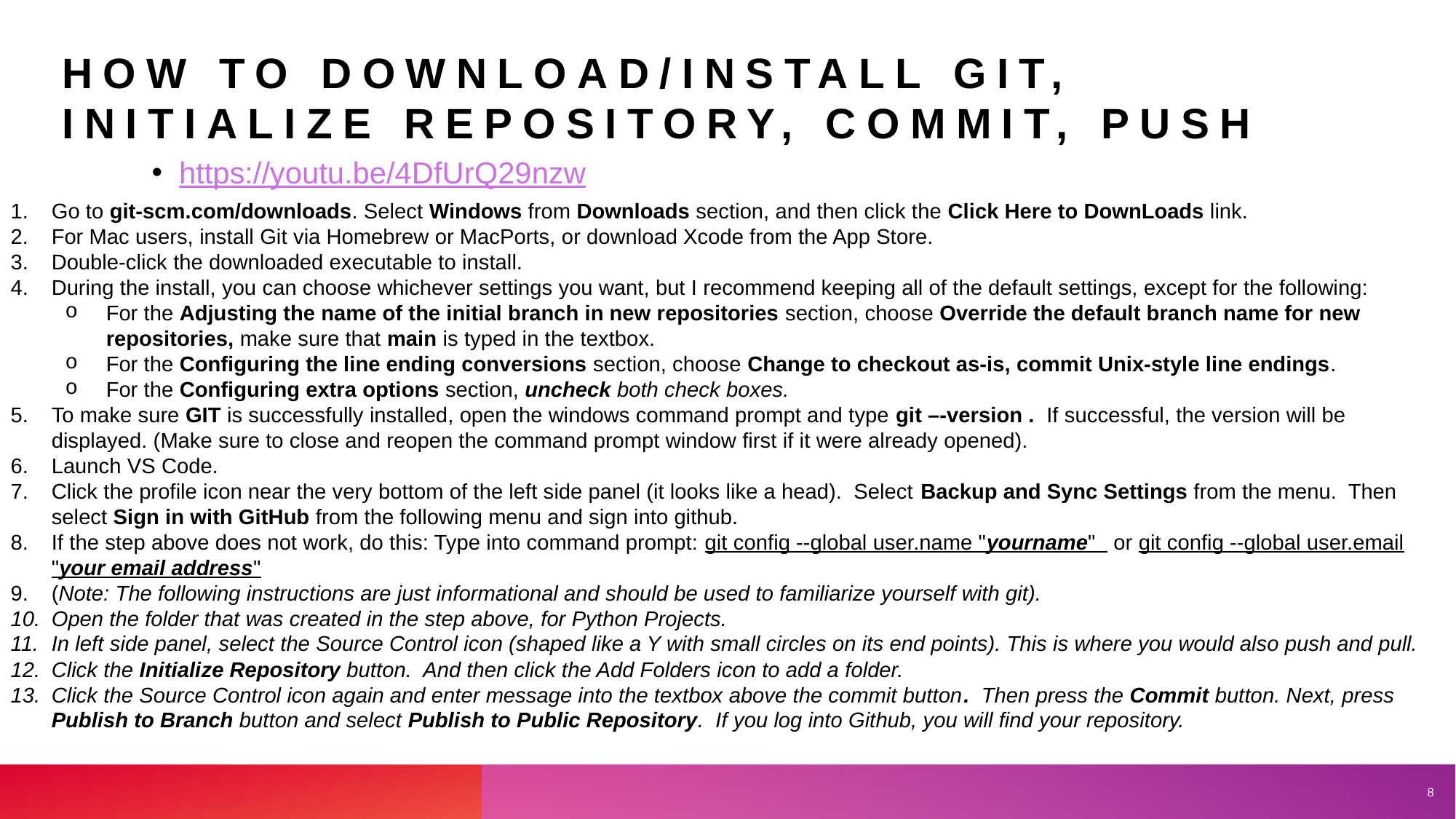

# HOW TO DOWNLOAD/INSTALL GIT, INITIALIZE REPOSITORY, COMMIT, PUSH
https://youtu.be/4DfUrQ29nzw

Go to git-scm.com/downloads. Select Windows from Downloads section, and then click the Click Here to DownLoads link.
For Mac users, install Git via Homebrew or MacPorts, or download Xcode from the App Store.
Double-click the downloaded executable to install.
During the install, you can choose whichever settings you want, but I recommend keeping all of the default settings, except for the following:
For the Adjusting the name of the initial branch in new repositories section, choose Override the default branch name for new repositories, make sure that main is typed in the textbox.
For the Configuring the line ending conversions section, choose Change to checkout as-is, commit Unix-style line endings.
For the Configuring extra options section, uncheck both check boxes.
To make sure GIT is successfully installed, open the windows command prompt and type git –-version .  If successful, the version will be displayed. (Make sure to close and reopen the command prompt window first if it were already opened).
Launch VS Code.
Click the profile icon near the very bottom of the left side panel (it looks like a head).  Select Backup and Sync Settings from the menu.  Then select Sign in with GitHub from the following menu and sign into github.
If the step above does not work, do this: Type into command prompt: git config --global user.name "yourname"   or git config --global user.email "your email address"
(Note: The following instructions are just informational and should be used to familiarize yourself with git).
Open the folder that was created in the step above, for Python Projects.
In left side panel, select the Source Control icon (shaped like a Y with small circles on its end points). This is where you would also push and pull.
Click the Initialize Repository button.  And then click the Add Folders icon to add a folder.
Click the Source Control icon again and enter message into the textbox above the commit button.  Then press the Commit button. Next, press Publish to Branch button and select Publish to Public Repository.  If you log into Github, you will find your repository.

8